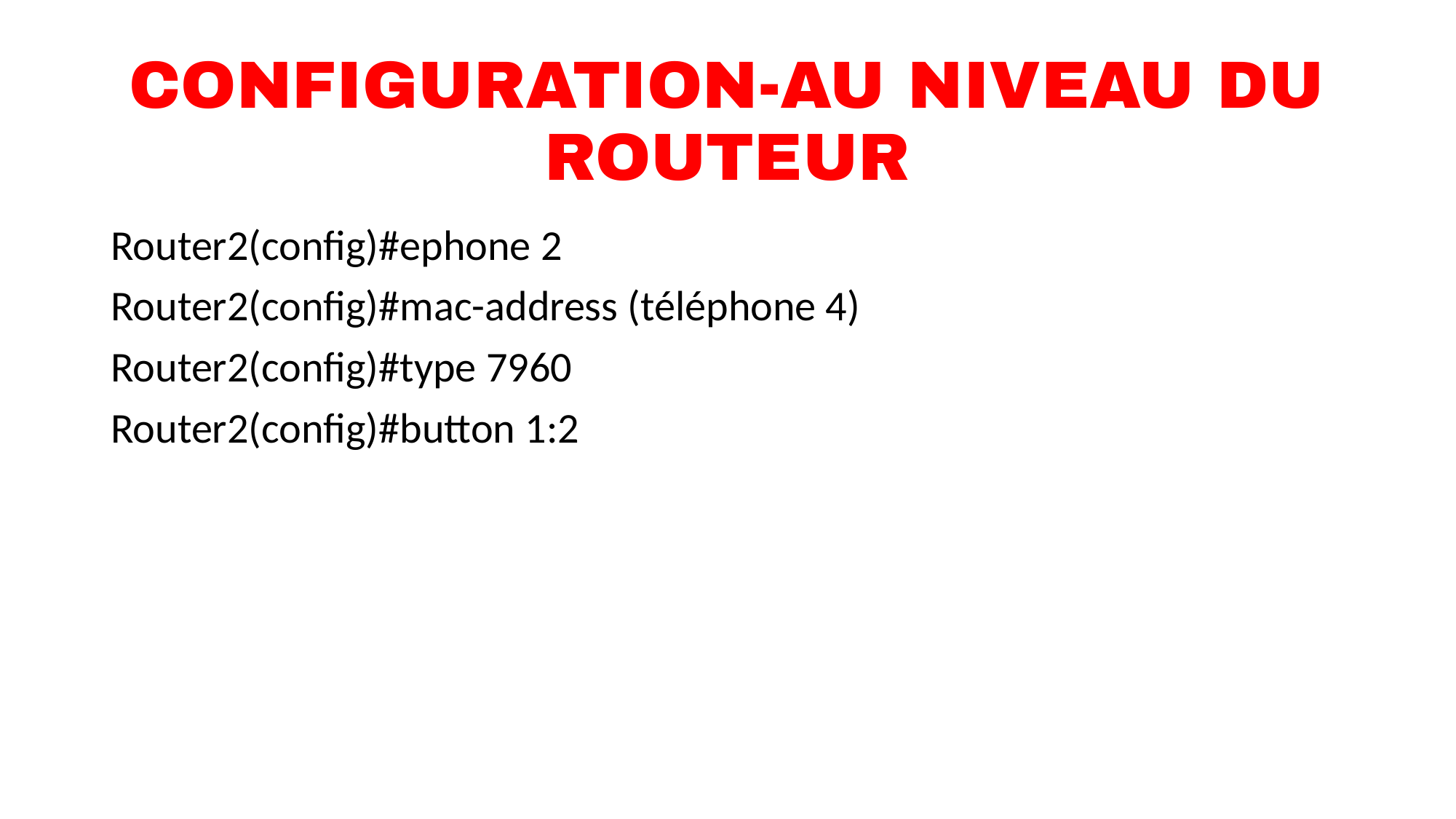

# CONFIGURATION-AU NIVEAU DU ROUTEUR
Router2(config)#ephone 2
Router2(config)#mac-address (téléphone 4)
Router2(config)#type 7960
Router2(config)#button 1:2